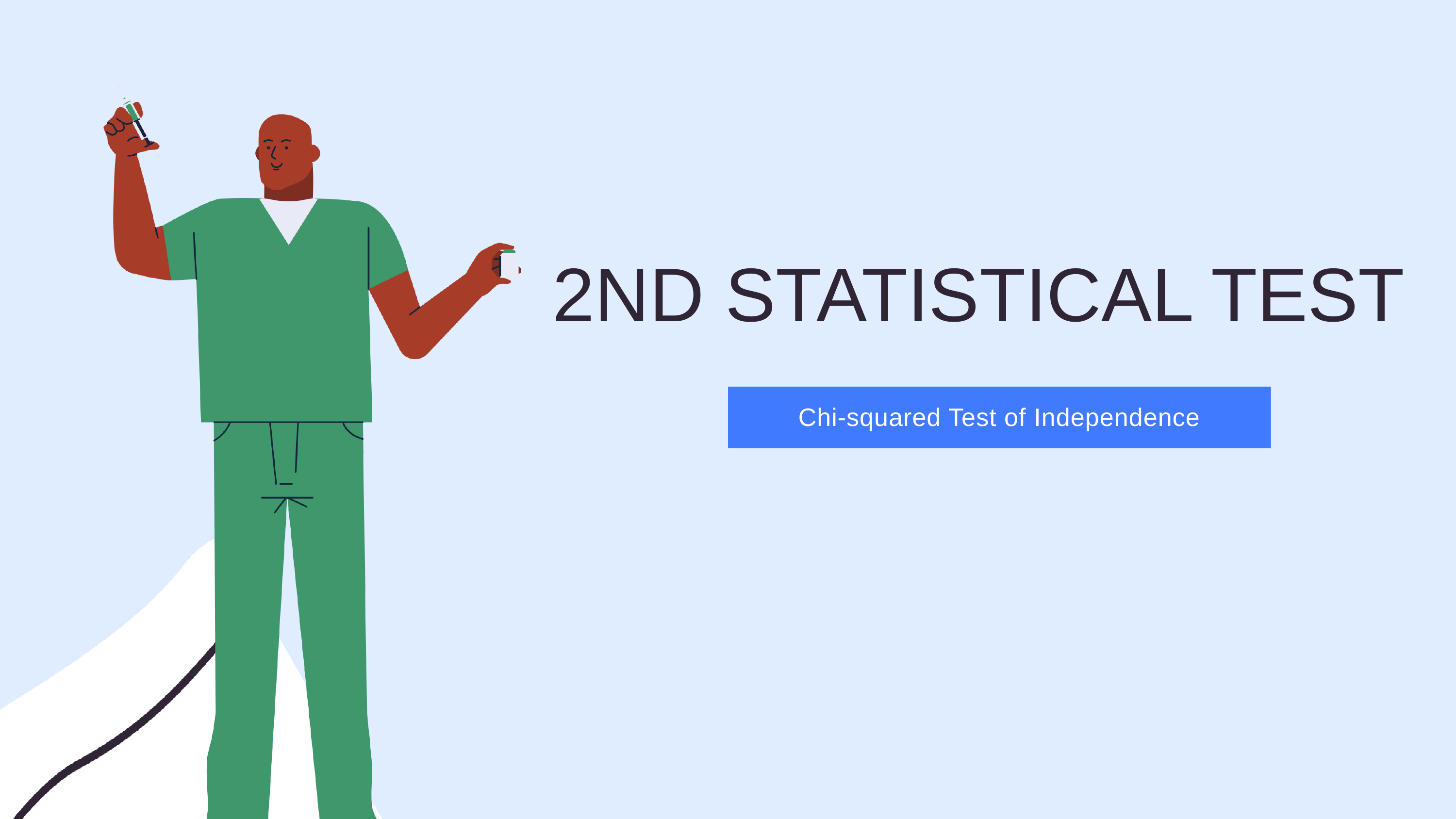

2ND STATISTICAL TEST

Chi-squared Test of Independence